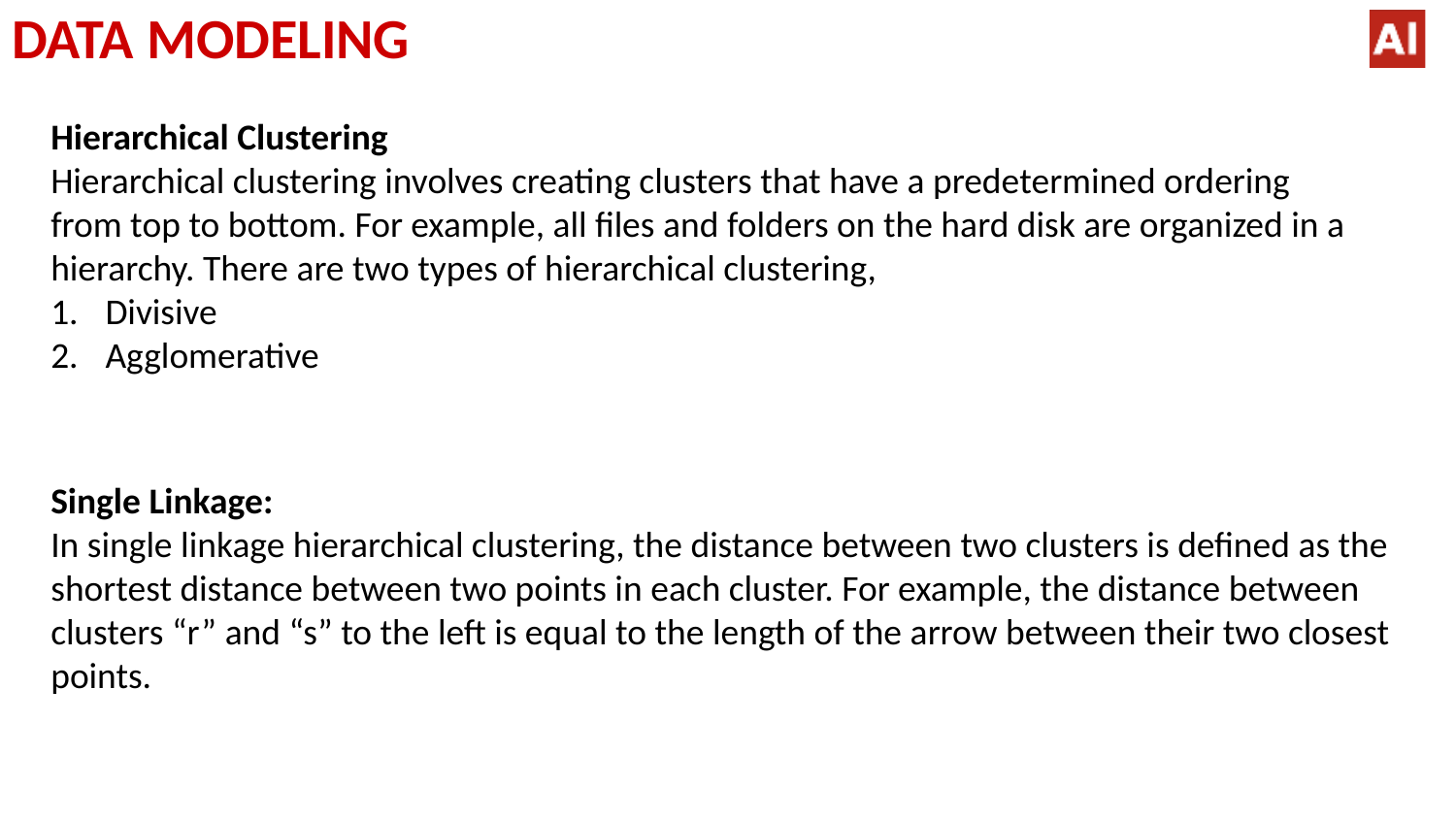

DATA MODELING
Hierarchical Clustering
Hierarchical clustering involves creating clusters that have a predetermined ordering from top to bottom. For example, all files and folders on the hard disk are organized in a hierarchy. There are two types of hierarchical clustering,
Divisive
Agglomerative
Single Linkage:
In single linkage hierarchical clustering, the distance between two clusters is defined as the shortest distance between two points in each cluster. For example, the distance between clusters “r” and “s” to the left is equal to the length of the arrow between their two closest points.